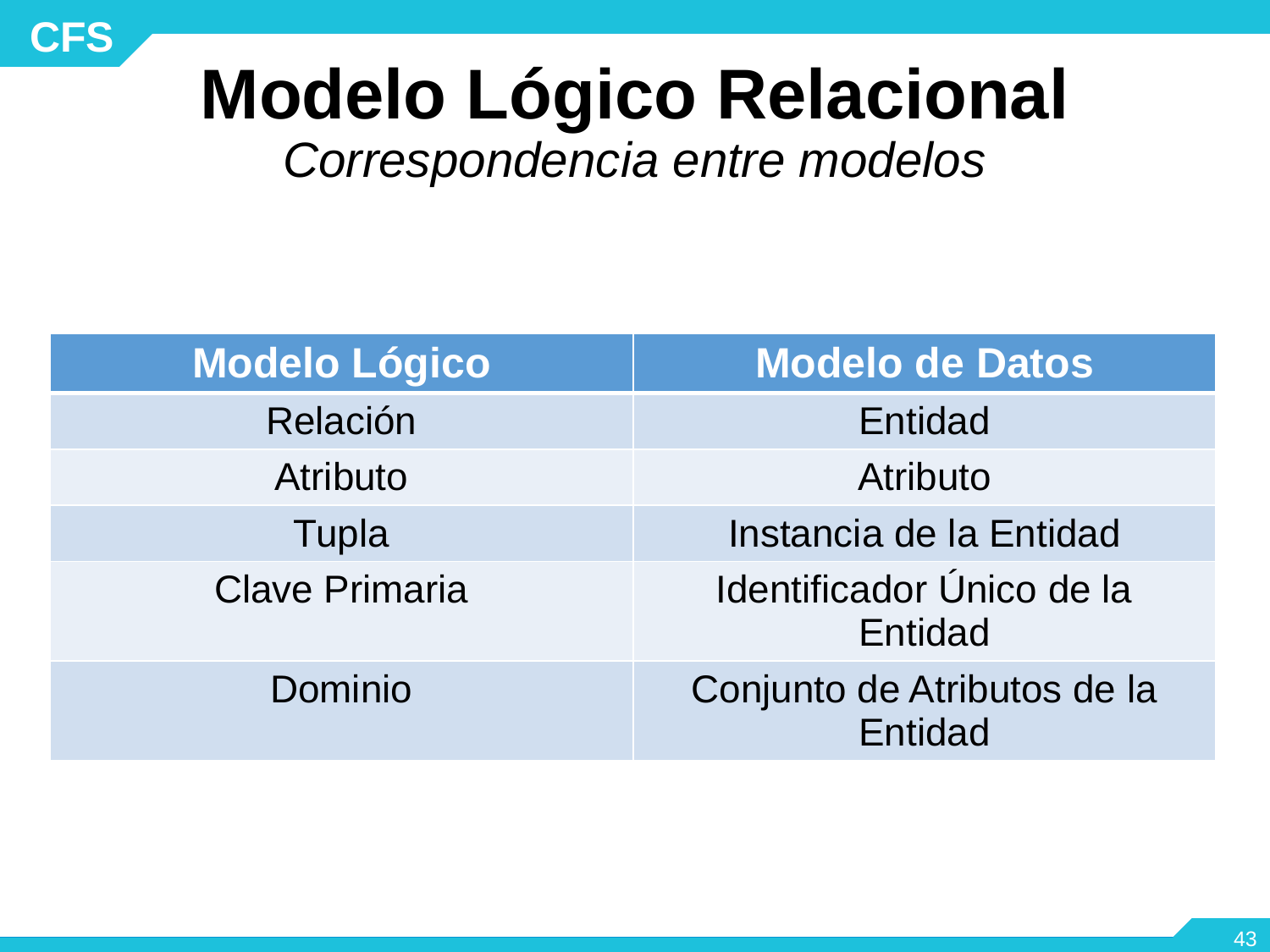

# Modelo Lógico Relacional Correspondencia entre modelos
| Modelo Lógico | Modelo de Datos |
| --- | --- |
| Relación | Entidad |
| Atributo | Atributo |
| Tupla | Instancia de la Entidad |
| Clave Primaria | Identificador Único de la Entidad |
| Dominio | Conjunto de Atributos de la Entidad |
43